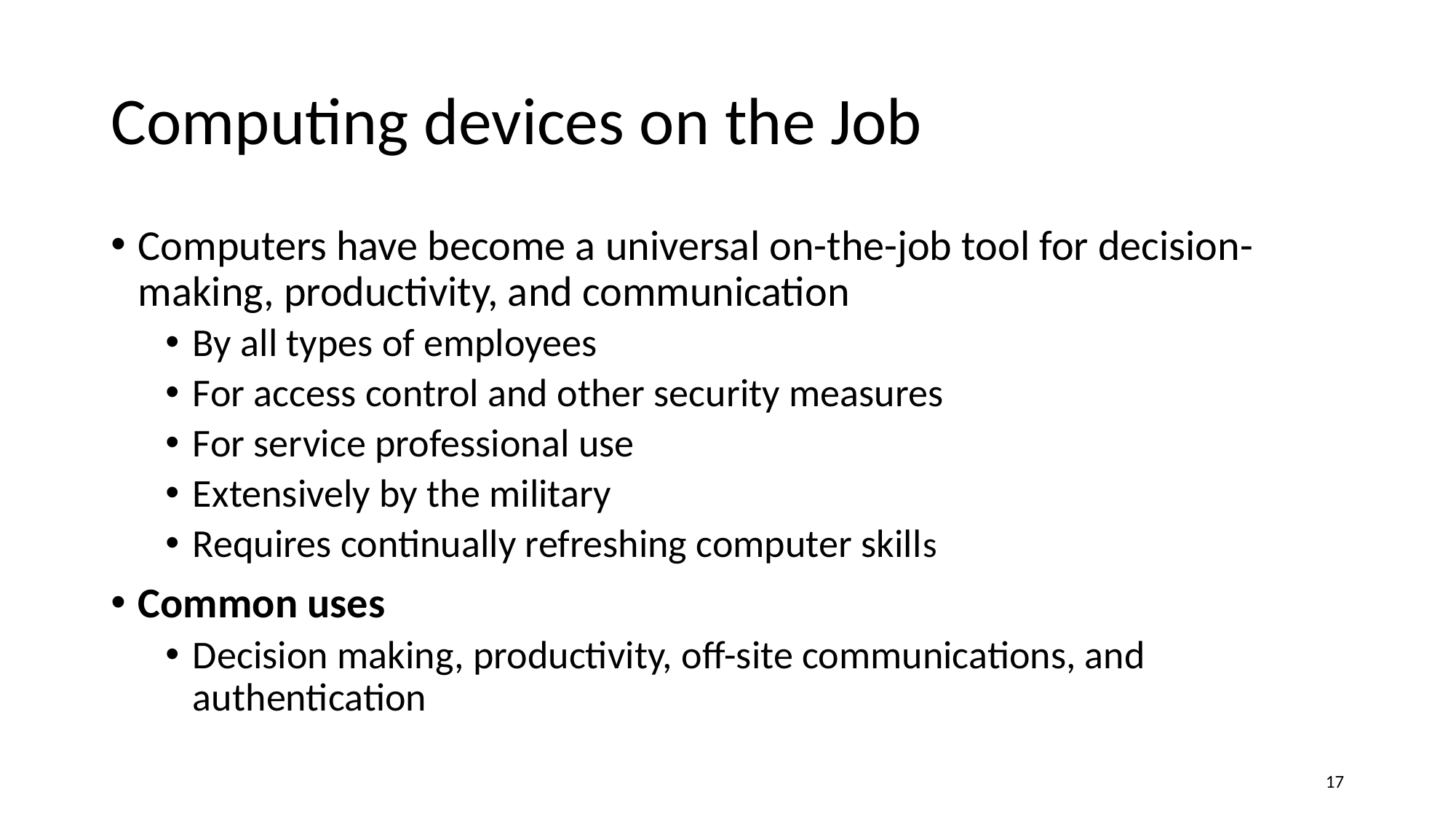

# Computing devices on the Job
Computers have become a universal on-the-job tool for decision-making, productivity, and communication
By all types of employees
For access control and other security measures
For service professional use
Extensively by the military
Requires continually refreshing computer skills
Common uses
Decision making, productivity, off-site communications, and authentication
17